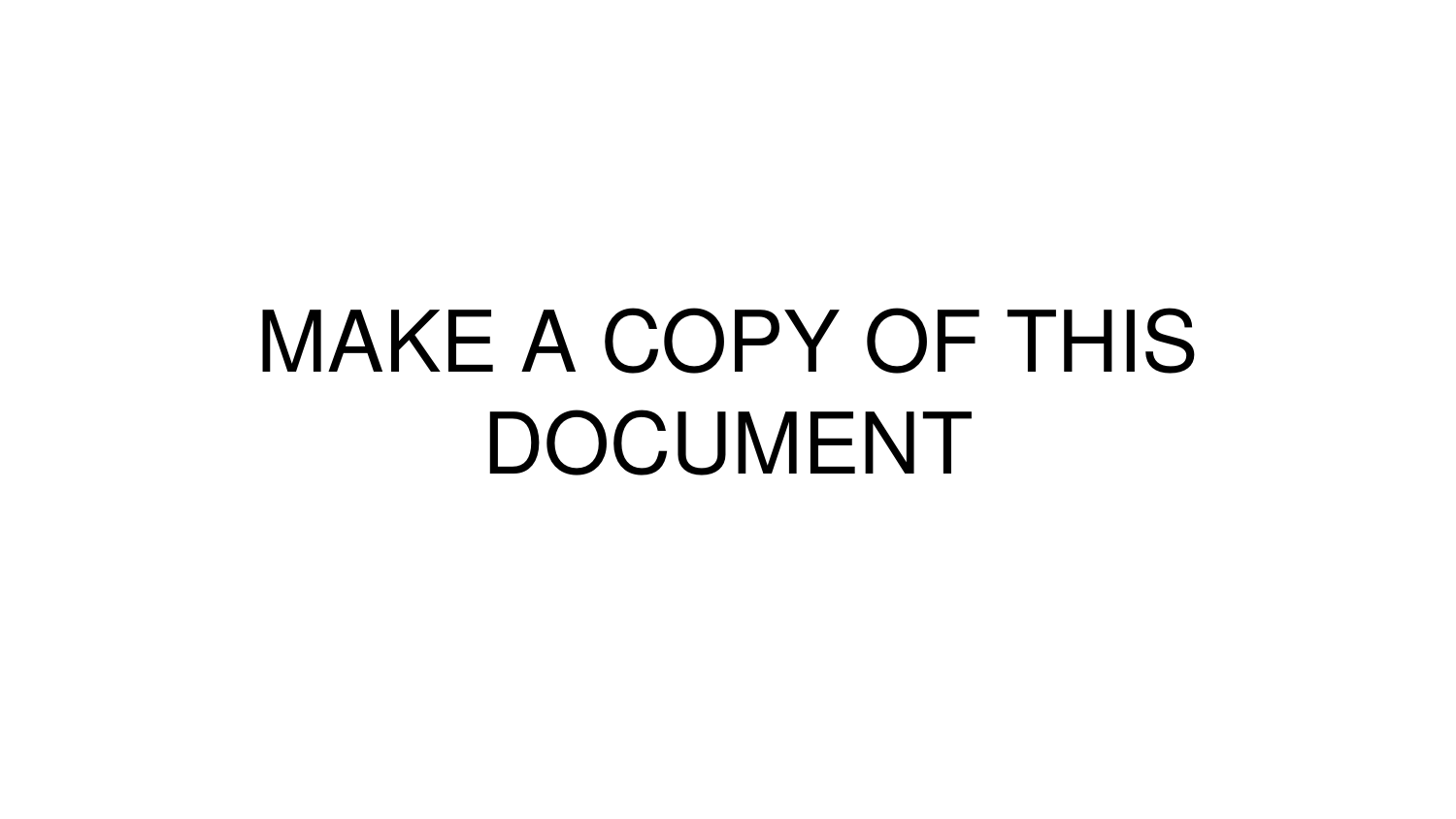

# MAKE A COPY OF THIS DOCUMENT